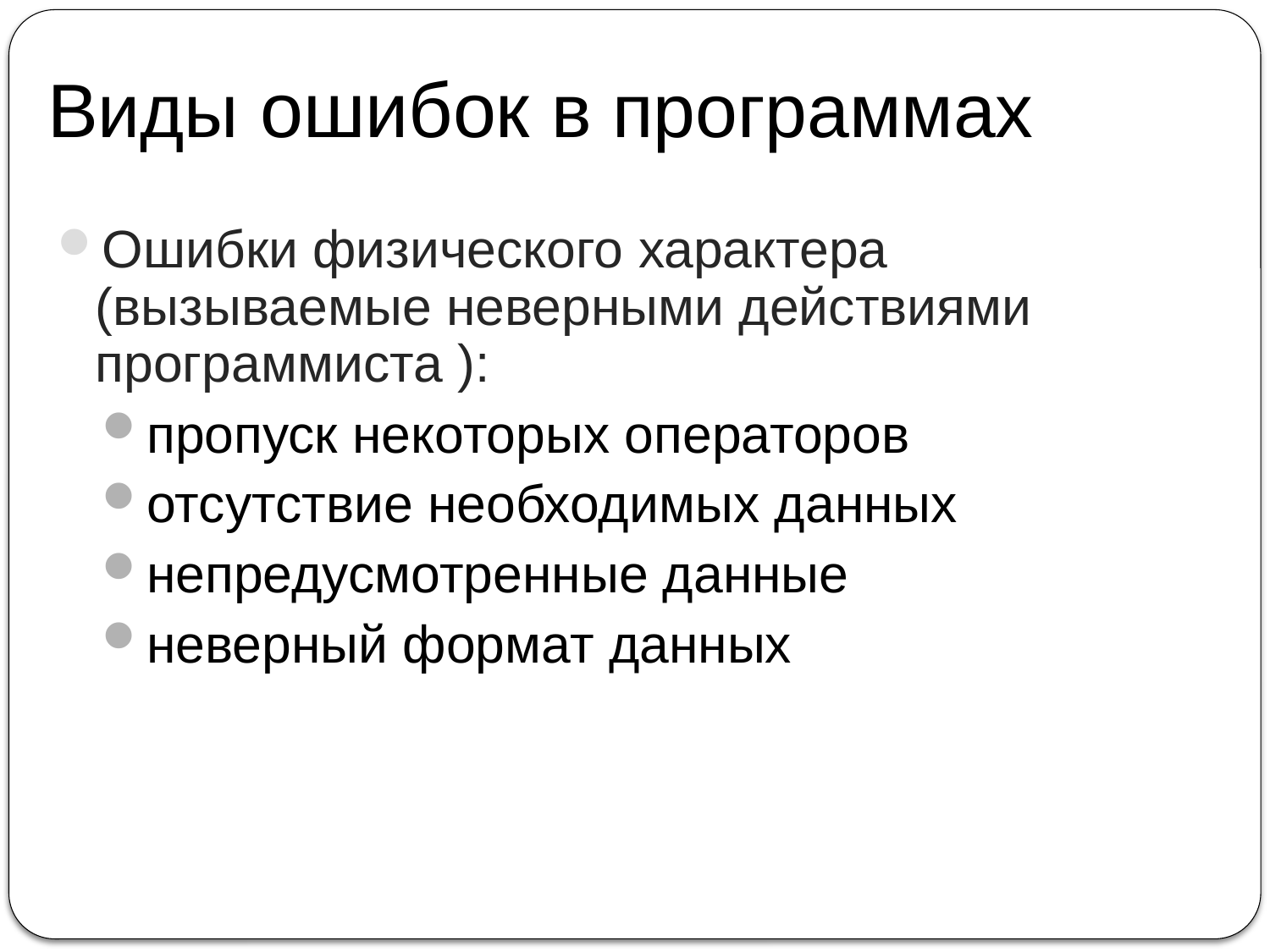

# Виды ошибок в программах
Ошибки физического характера (вызываемые неверными действиями программиста ):
пропуск некоторых операторов
отсутствие необходимых данных
непредусмотренные данные
неверный формат данных